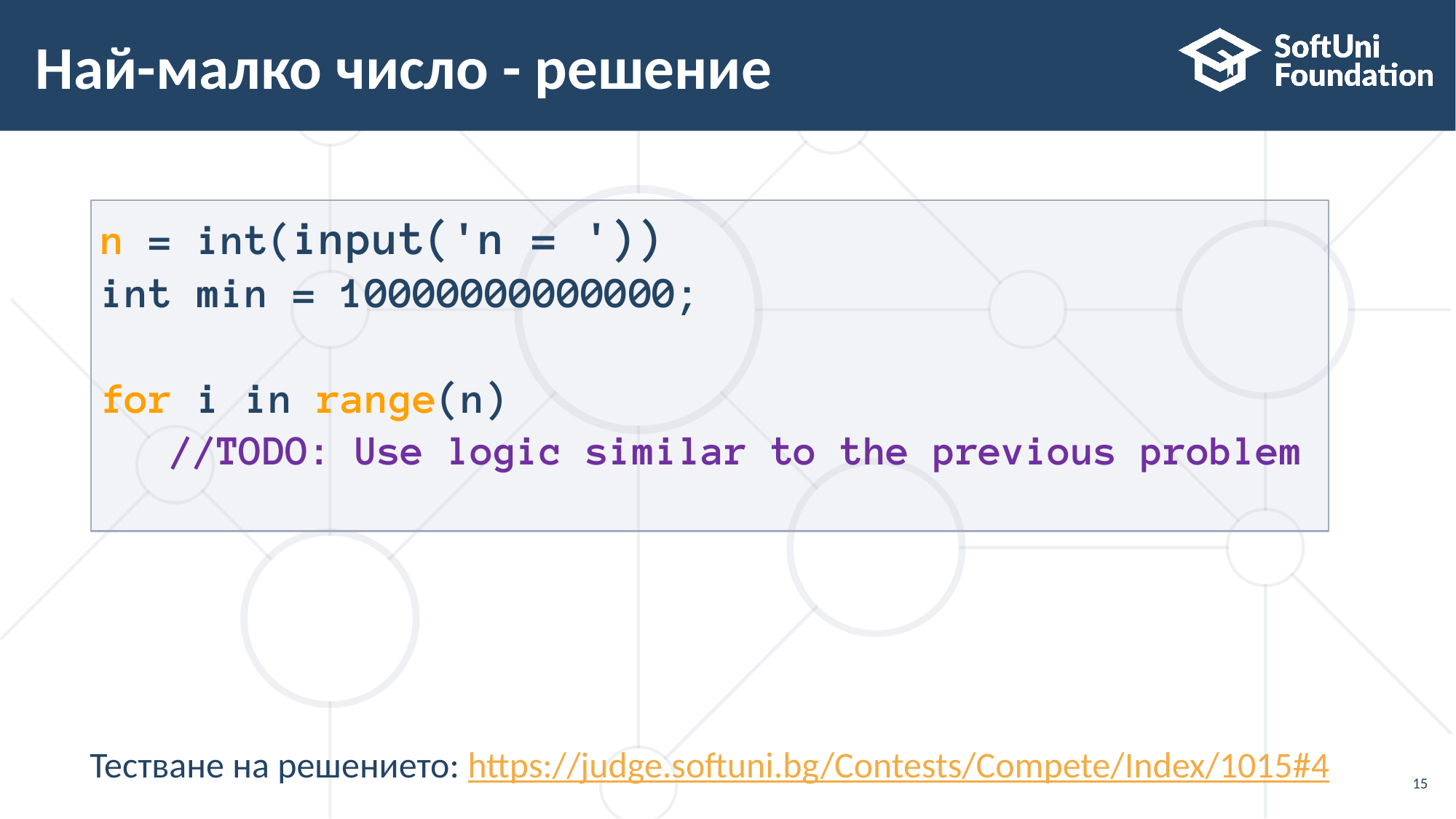

# Най-малко число - решение
n = int(input('n = '))
int min = 10000000000000;
for i in range(n)
   //TODO: Use logic similar to the previous problem

Тестване на решението: https://judge.softuni.bg/Contests/Compete/Index/1015#4
15